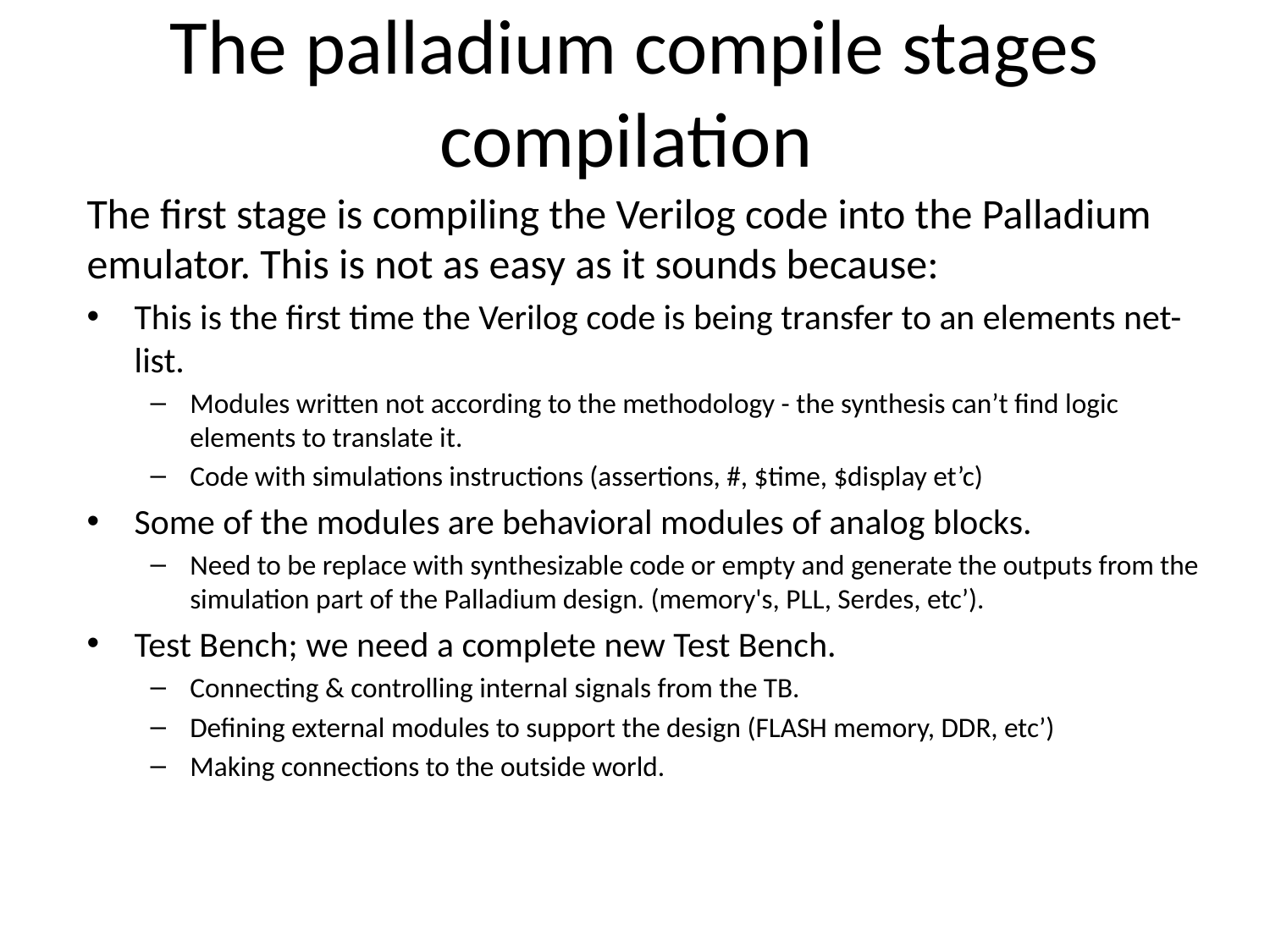

# The palladium compile stages compilation
The first stage is compiling the Verilog code into the Palladium emulator. This is not as easy as it sounds because:
This is the first time the Verilog code is being transfer to an elements net-list.
Modules written not according to the methodology - the synthesis can’t find logic elements to translate it.
Code with simulations instructions (assertions, #, $time, $display et’c)
Some of the modules are behavioral modules of analog blocks.
Need to be replace with synthesizable code or empty and generate the outputs from the simulation part of the Palladium design. (memory's, PLL, Serdes, etc’).
Test Bench; we need a complete new Test Bench.
Connecting & controlling internal signals from the TB.
Defining external modules to support the design (FLASH memory, DDR, etc’)
Making connections to the outside world.